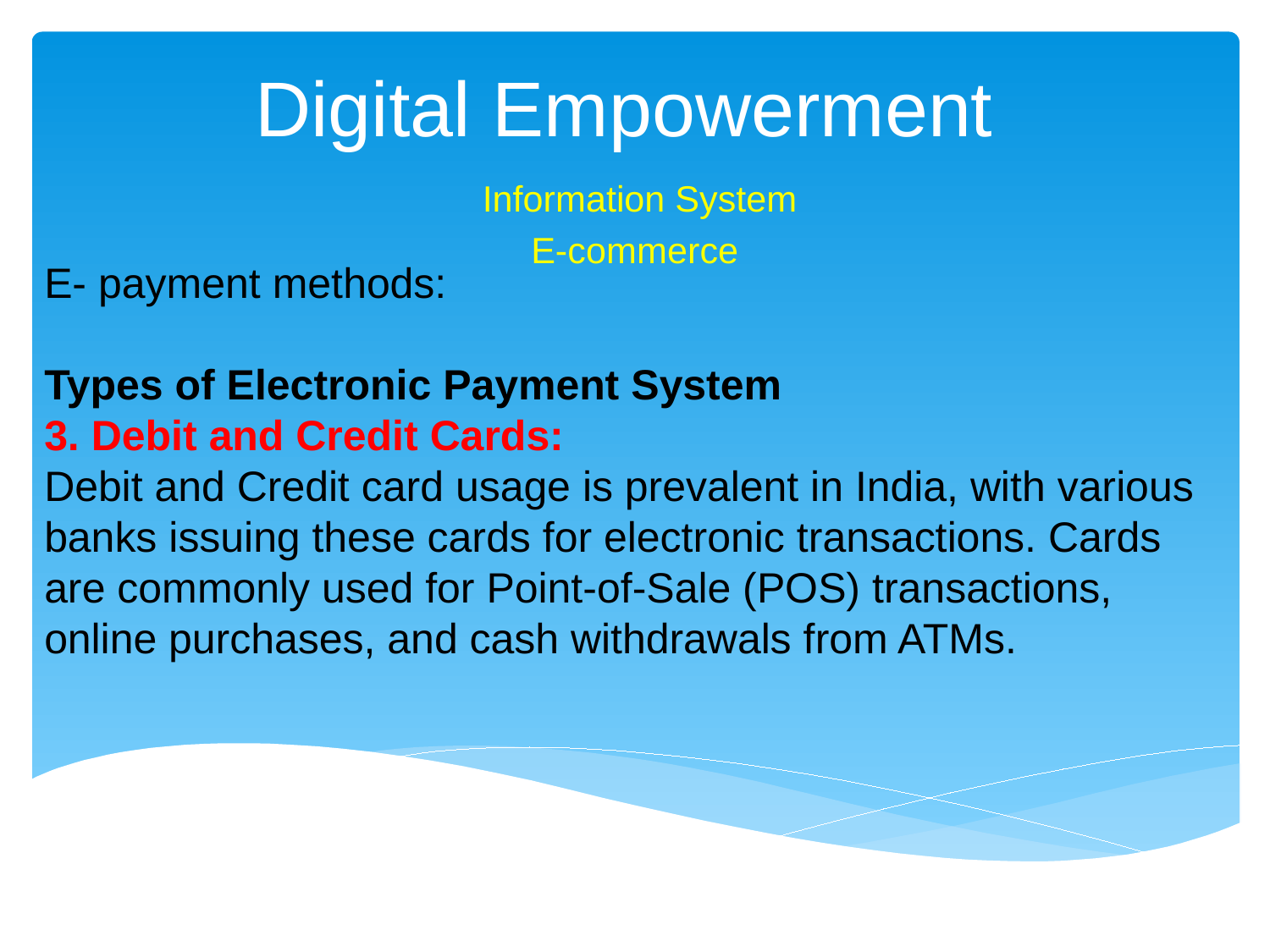

# Digital Empowerment
 Information System
E-commerce

E- payment methods:

Types of Electronic Payment System
3. Debit and Credit Cards:
Debit and Credit card usage is prevalent in India, with various banks issuing these cards for electronic transactions. Cards are commonly used for Point-of-Sale (POS) transactions, online purchases, and cash withdrawals from ATMs.